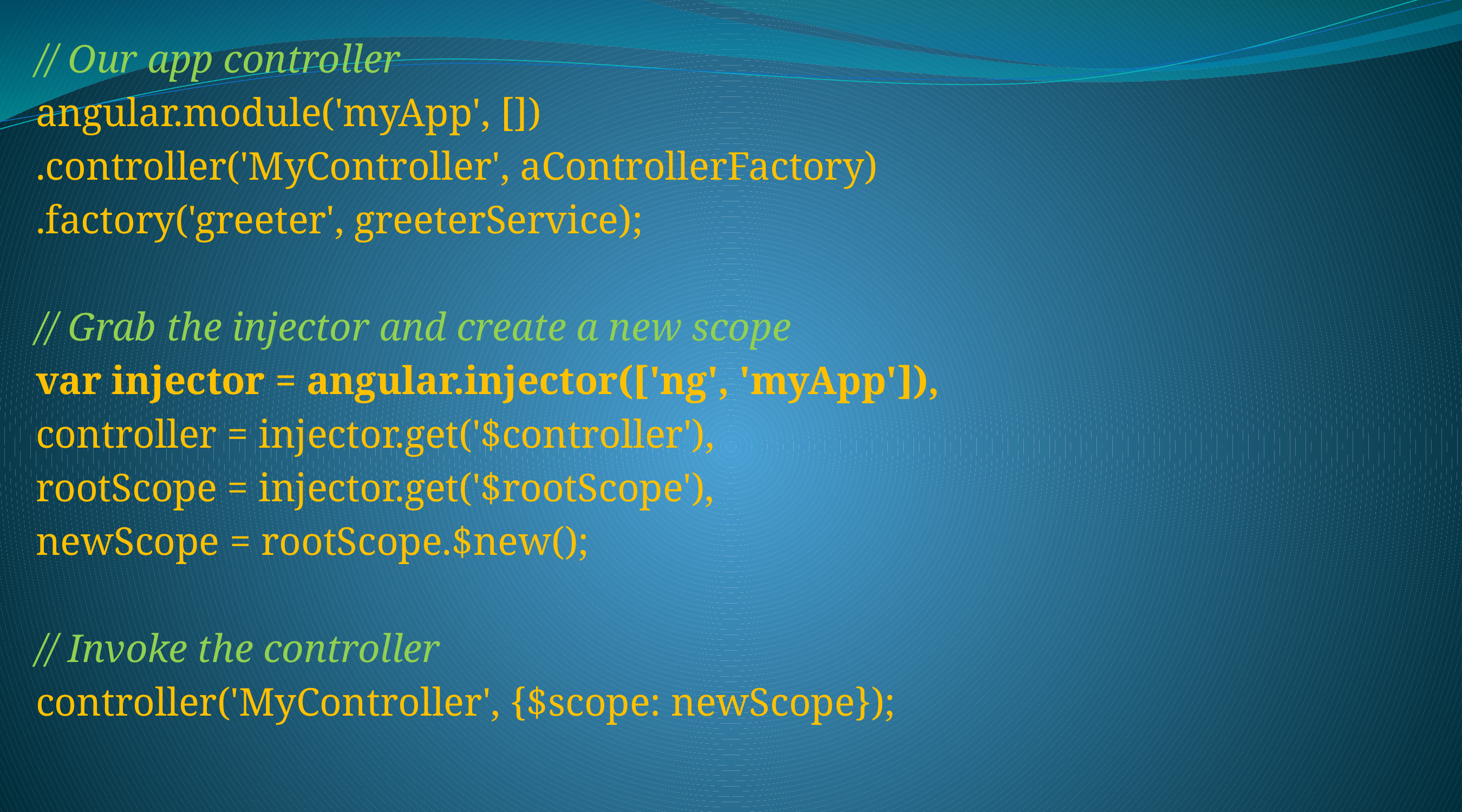

// Our app controller
angular.module('myApp', [])
.controller('MyController', aControllerFactory)
.factory('greeter', greeterService);

// Grab the injector and create a new scope
var injector = angular.injector(['ng', 'myApp']),
controller = injector.get('$controller'),
rootScope = injector.get('$rootScope'),
newScope = rootScope.$new();

// Invoke the controller
controller('MyController', {$scope: newScope});